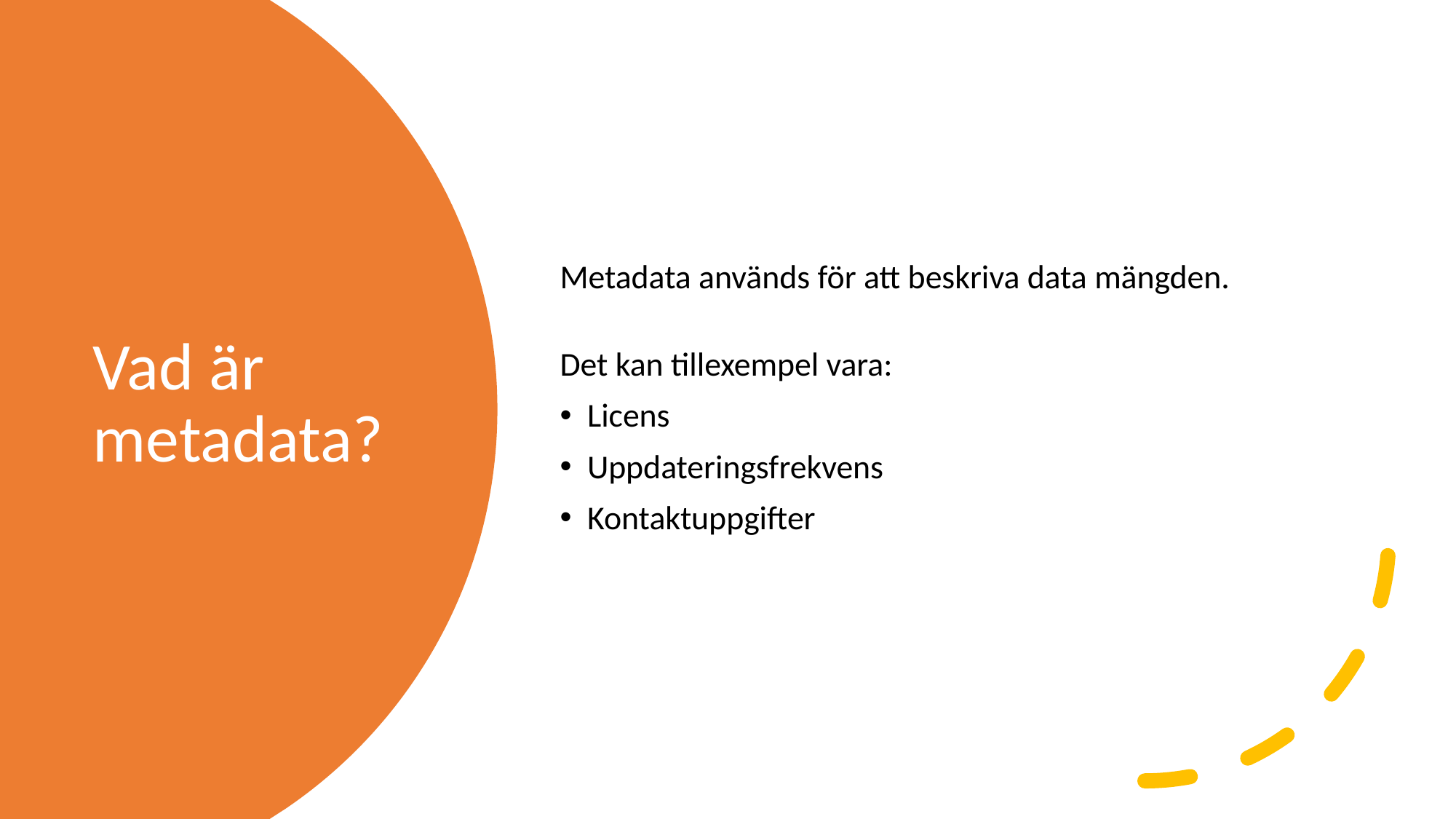

Metadata används för att beskriva data mängden.
Det kan tillexempel vara:
Licens
Uppdateringsfrekvens
Kontaktuppgifter
# Vad är metadata?